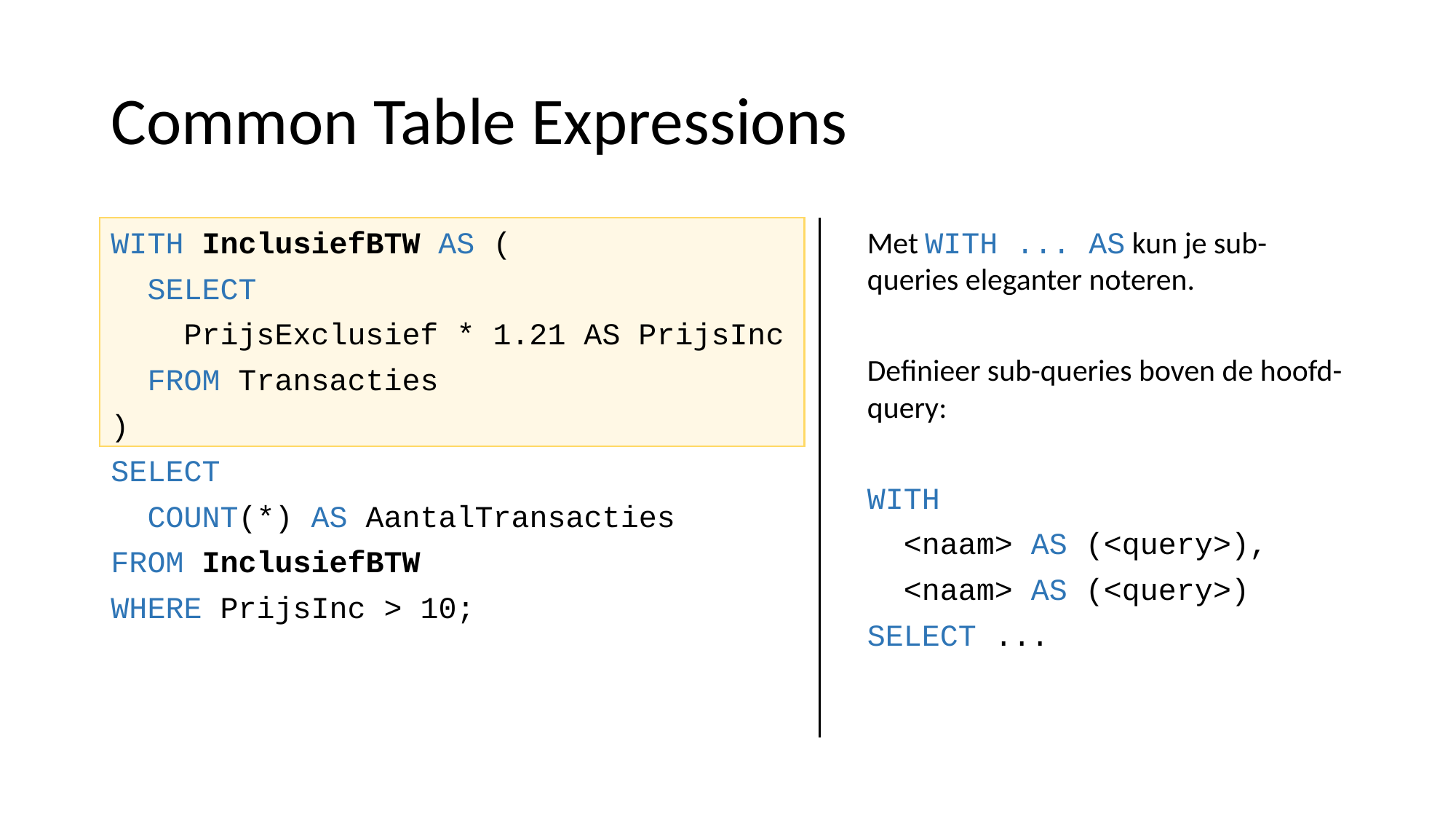

# Common Table Expressions

WITH InclusiefBTW AS (
  SELECT
    PrijsExclusief * 1.21 AS PrijsInc
  FROM Transacties
)
SELECT
  COUNT(*) AS AantalTransacties
FROM InclusiefBTW
WHERE PrijsInc > 10;
Met WITH ... AS kun je sub-queries eleganter noteren.

Definieer sub-queries boven de hoofd-query:

WITH
  <naam> AS (<query>),
  <naam> AS (<query>)
SELECT ...